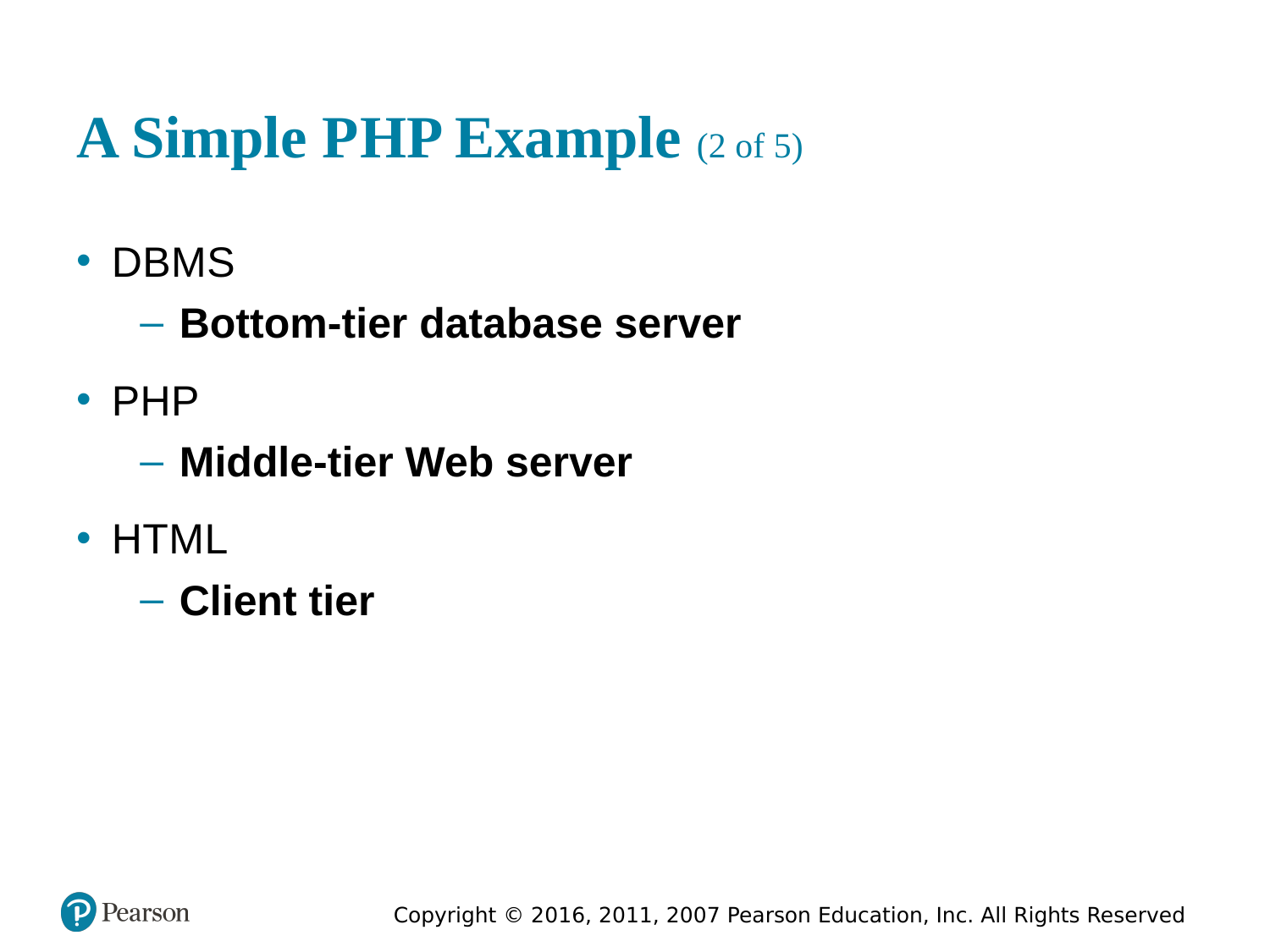

# A Simple P H P Example (2 of 5)
D B M S
Bottom-tier database server
P H P
Middle-tier Web server
H T M L
Client tier